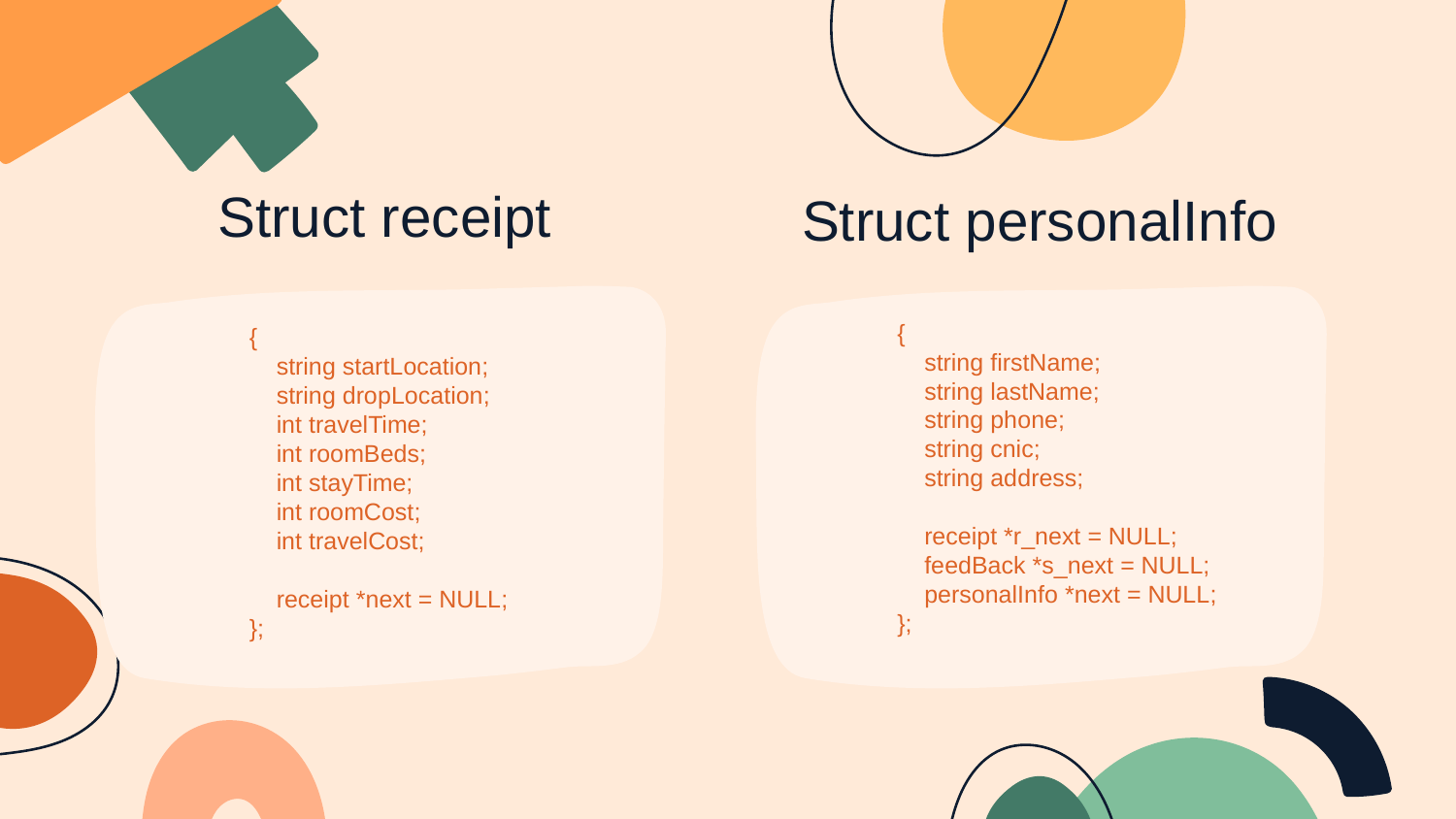

Struct receipt

Struct personalInfo

{
    string startLocation;
    string dropLocation;
    int travelTime;
    int roomBeds;
    int stayTime;
    int roomCost;
    int travelCost;

    receipt *next = NULL;
};

{
    string firstName;
    string lastName;
    string phone;
    string cnic;
    string address;

    receipt *r_next = NULL;
    feedBack *s_next = NULL;
    personalInfo *next = NULL;
};